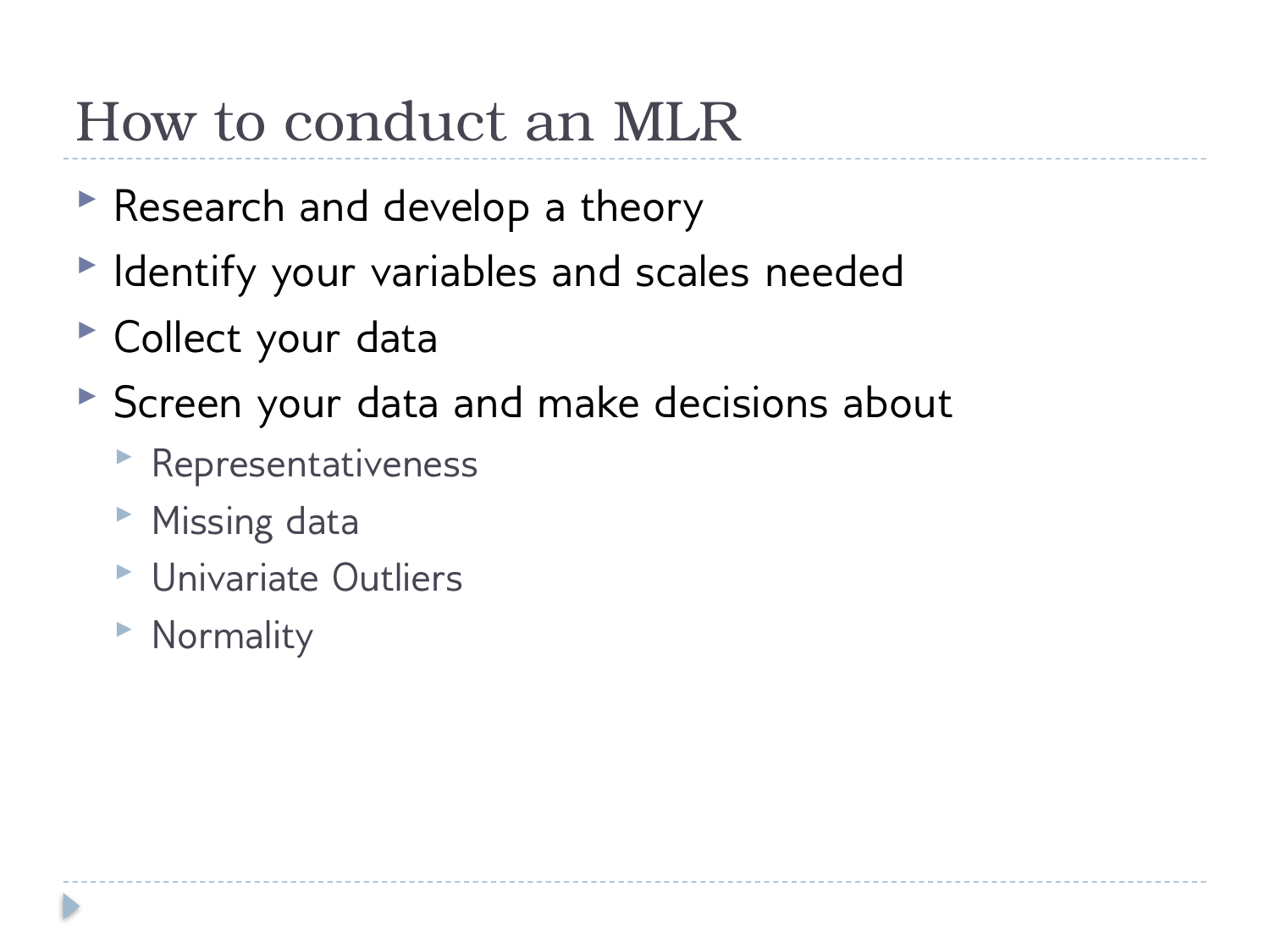

# How to conduct an MLR
Research and develop a theory
Identify your variables and scales needed
Collect your data
Screen your data and make decisions about
Representativeness
Missing data
Univariate Outliers
Normality